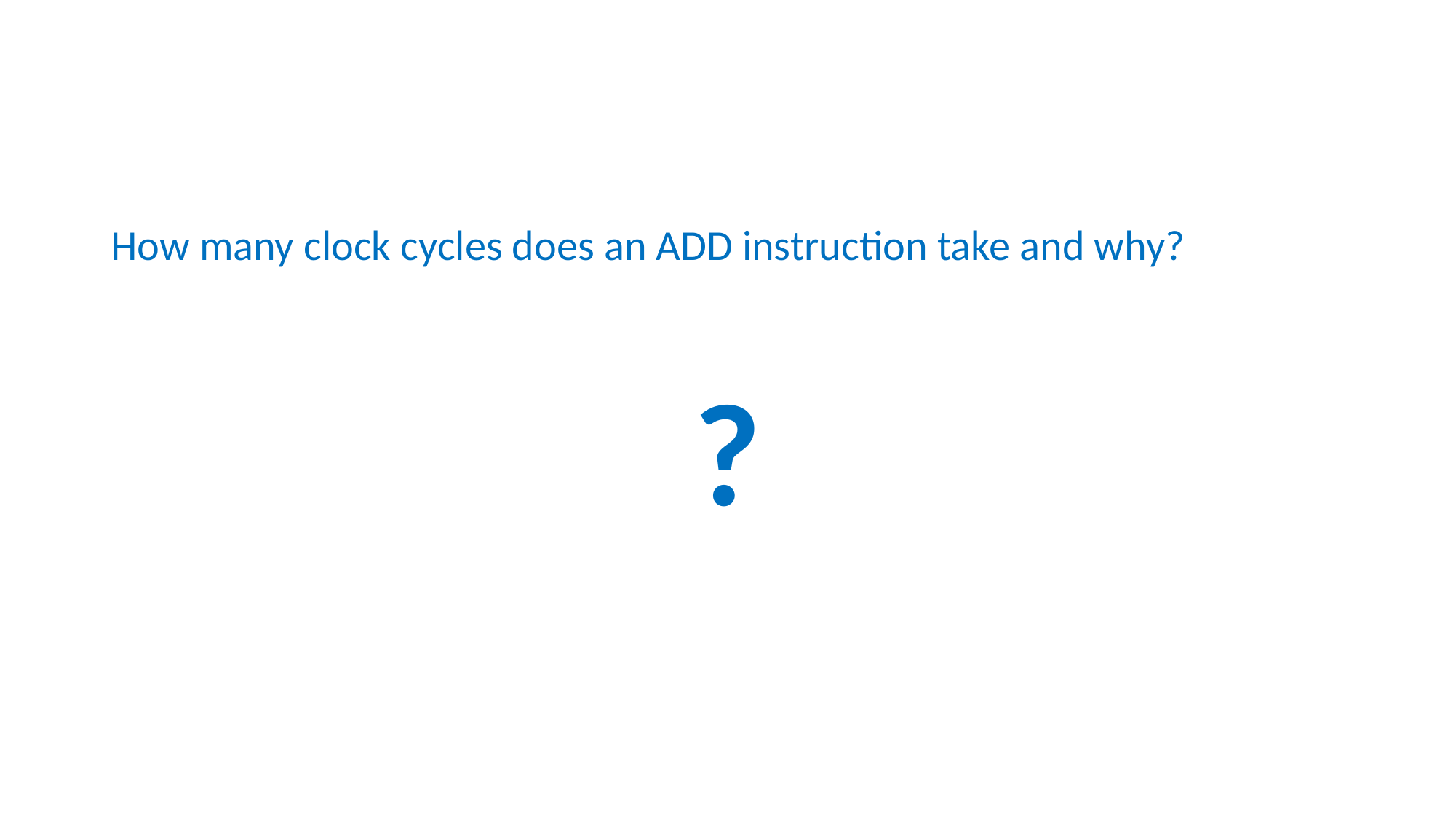

#
How many clock cycles does an ADD instruction take and why?

?